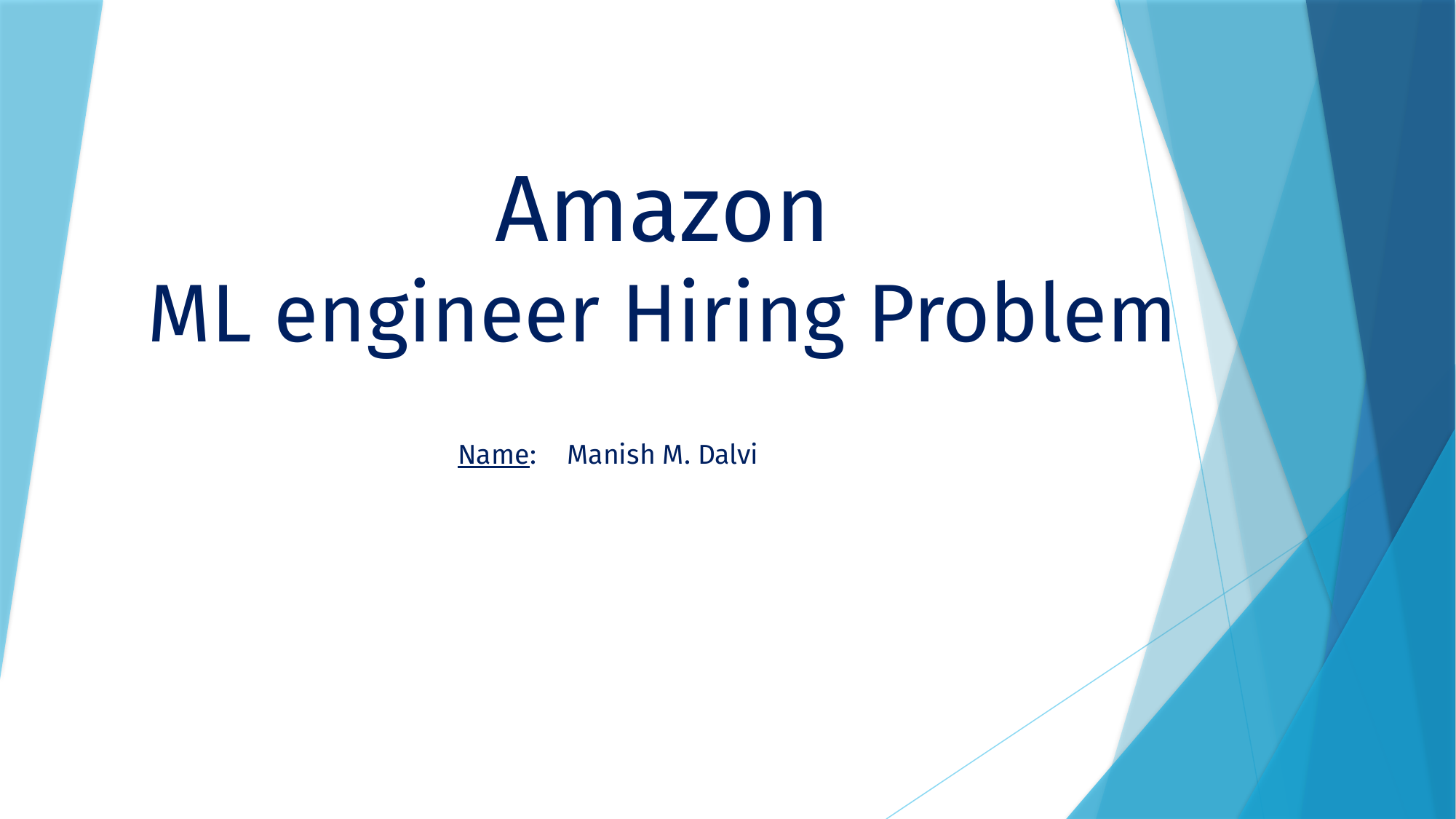

Amazon
ML engineer Hiring Problem
Name: 	Manish M. Dalvi